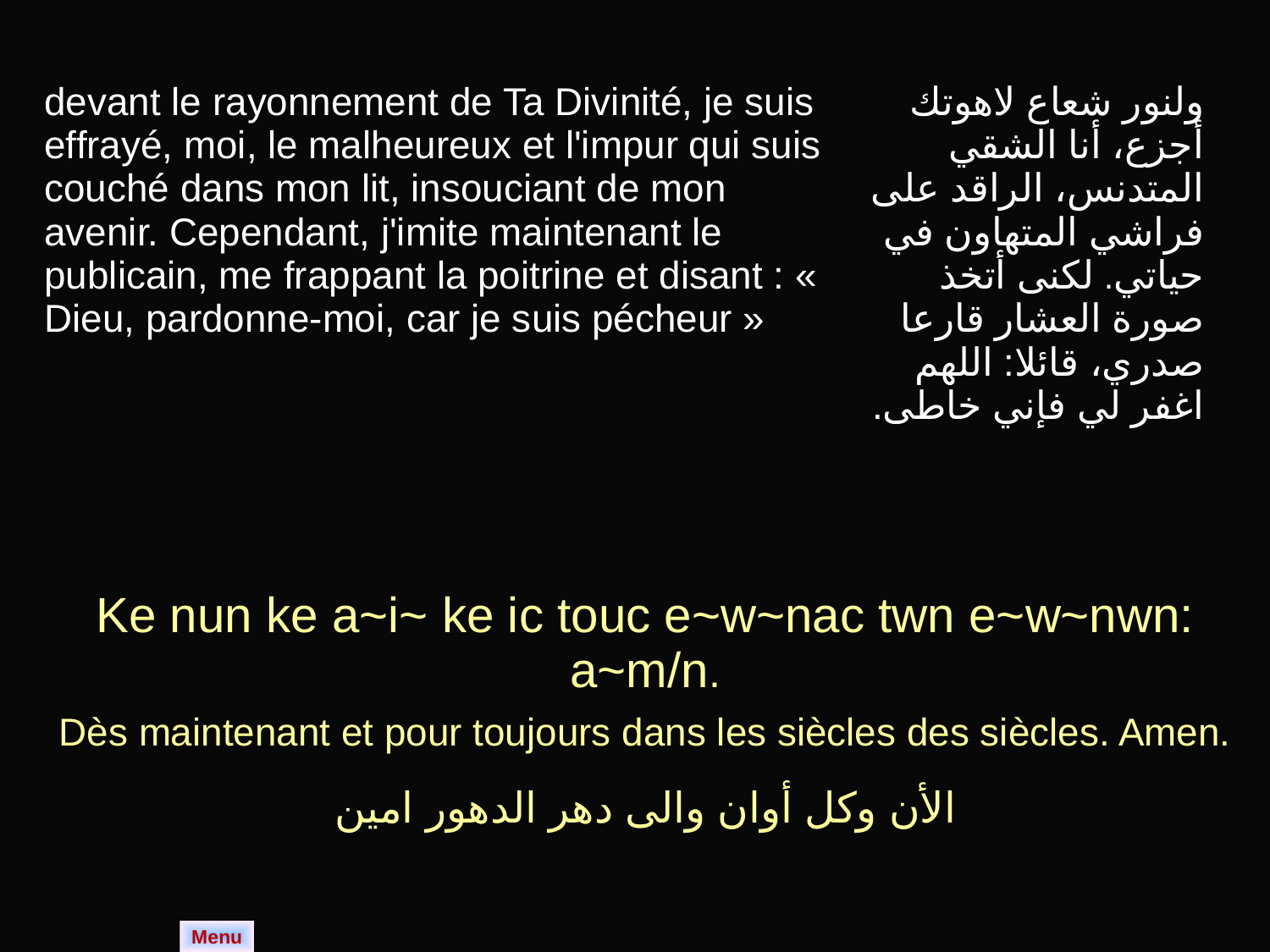

| devant le rayonnement de Ta Divinité, je suis effrayé, moi, le malheureux et l'impur qui suis couché dans mon lit, insouciant de mon avenir. Cependant, j'imite maintenant le publicain, me frappant la poitrine et disant : « Dieu, pardonne-moi, car je suis pécheur » | ولنور شعاع لاهوتك أجزع، أنا الشقي المتدنس، الراقد على فراشي المتهاون في حياتي. لكنى أتخذ صورة العشار قارعا صدري، قائلا: اللهم اغفر لي فإني خاطى. |
| --- | --- |
| Ke nun ke a~i~ ke ic touc e~w~nac twn e~w~nwn: a~m/n. |
| --- |
| Dès maintenant et pour toujours dans les siècles des siècles. Amen. |
| الأن وكل أوان والى دهر الدهور امين |
Menu